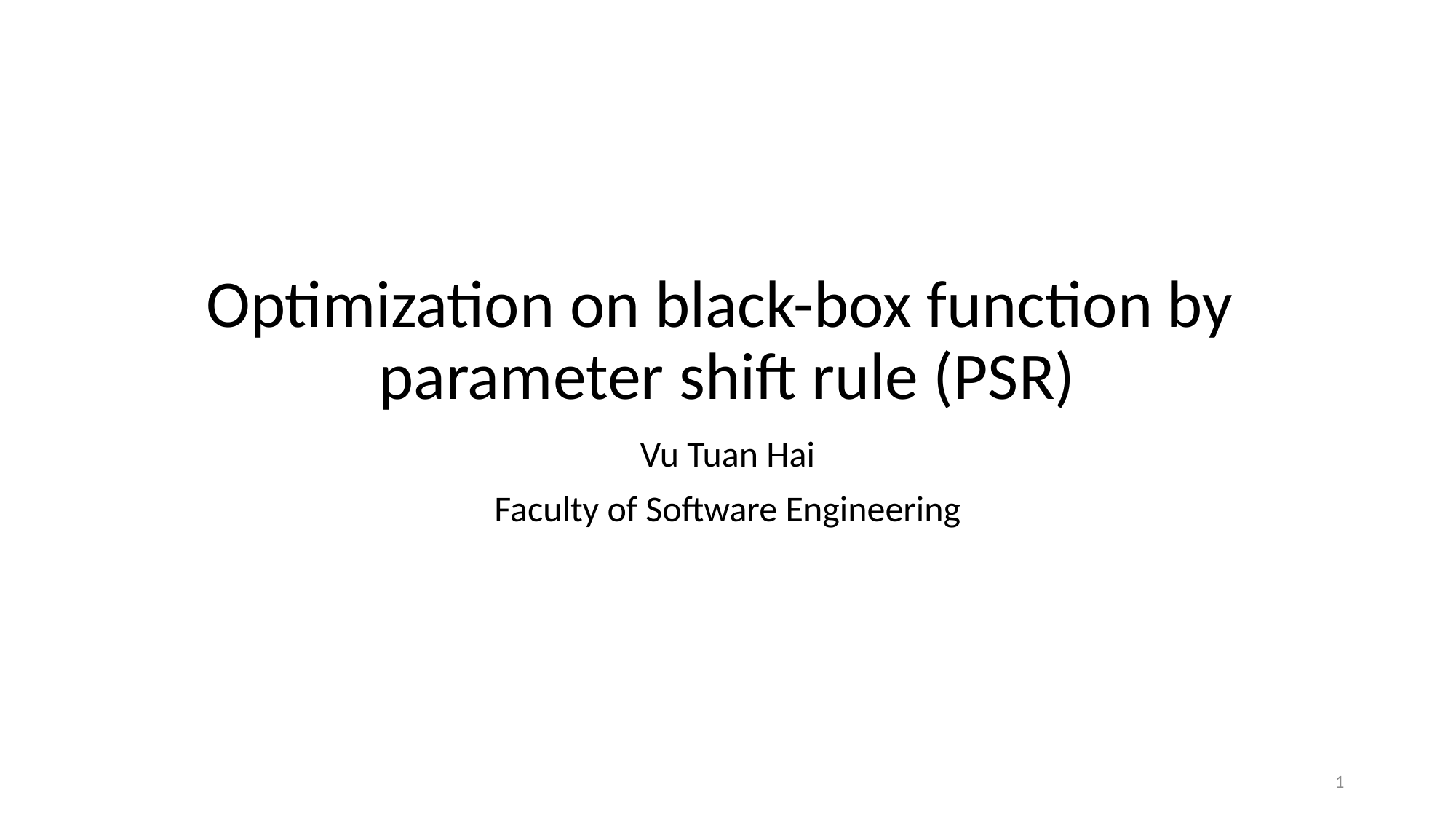

# Optimization on black-box function by parameter shift rule (PSR)
Vu Tuan Hai
Faculty of Software Engineering
1